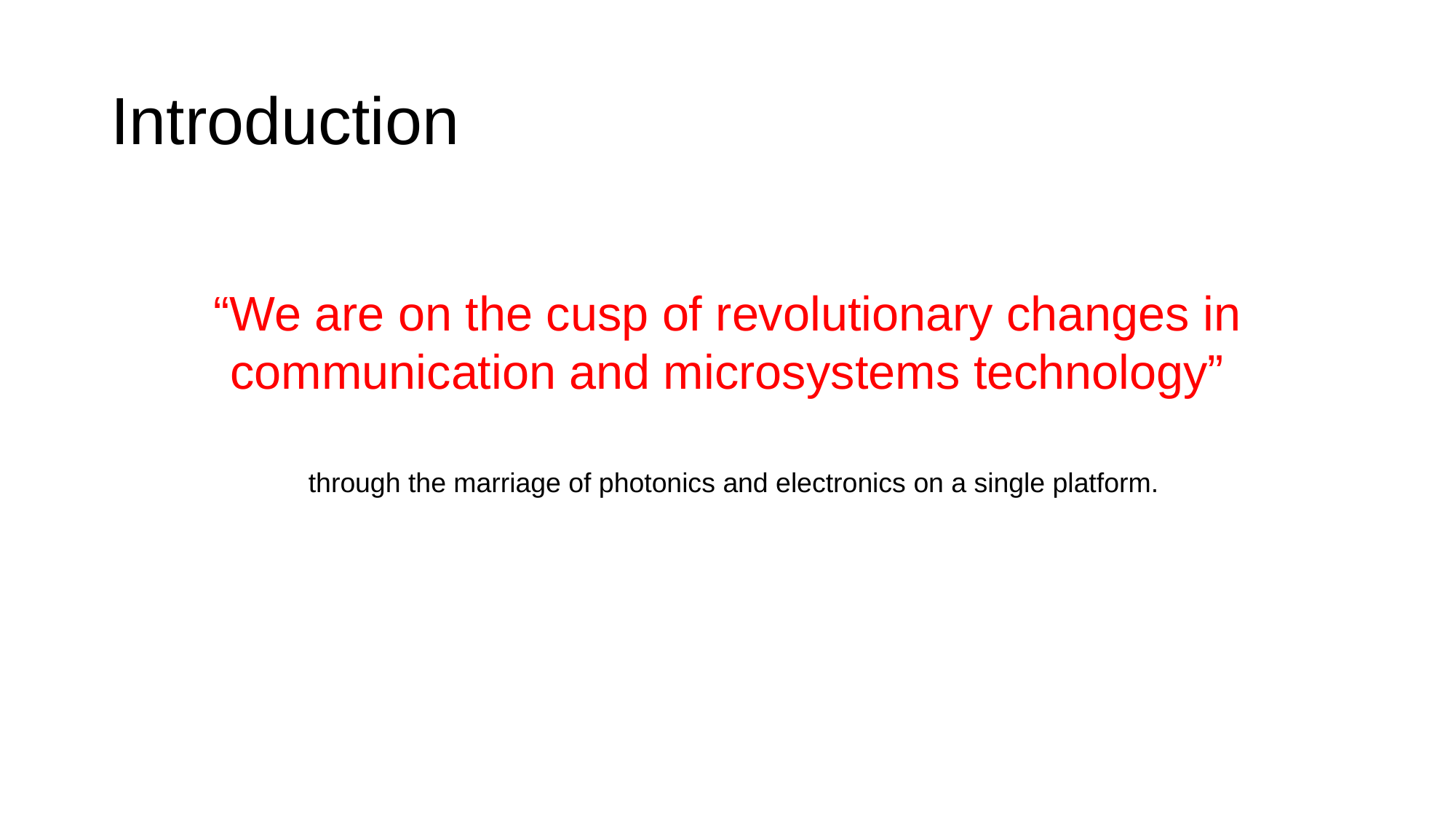

# Introduction
“We are on the cusp of revolutionary changes in communication and microsystems technology”

 through the marriage of photonics and electronics on a single platform.